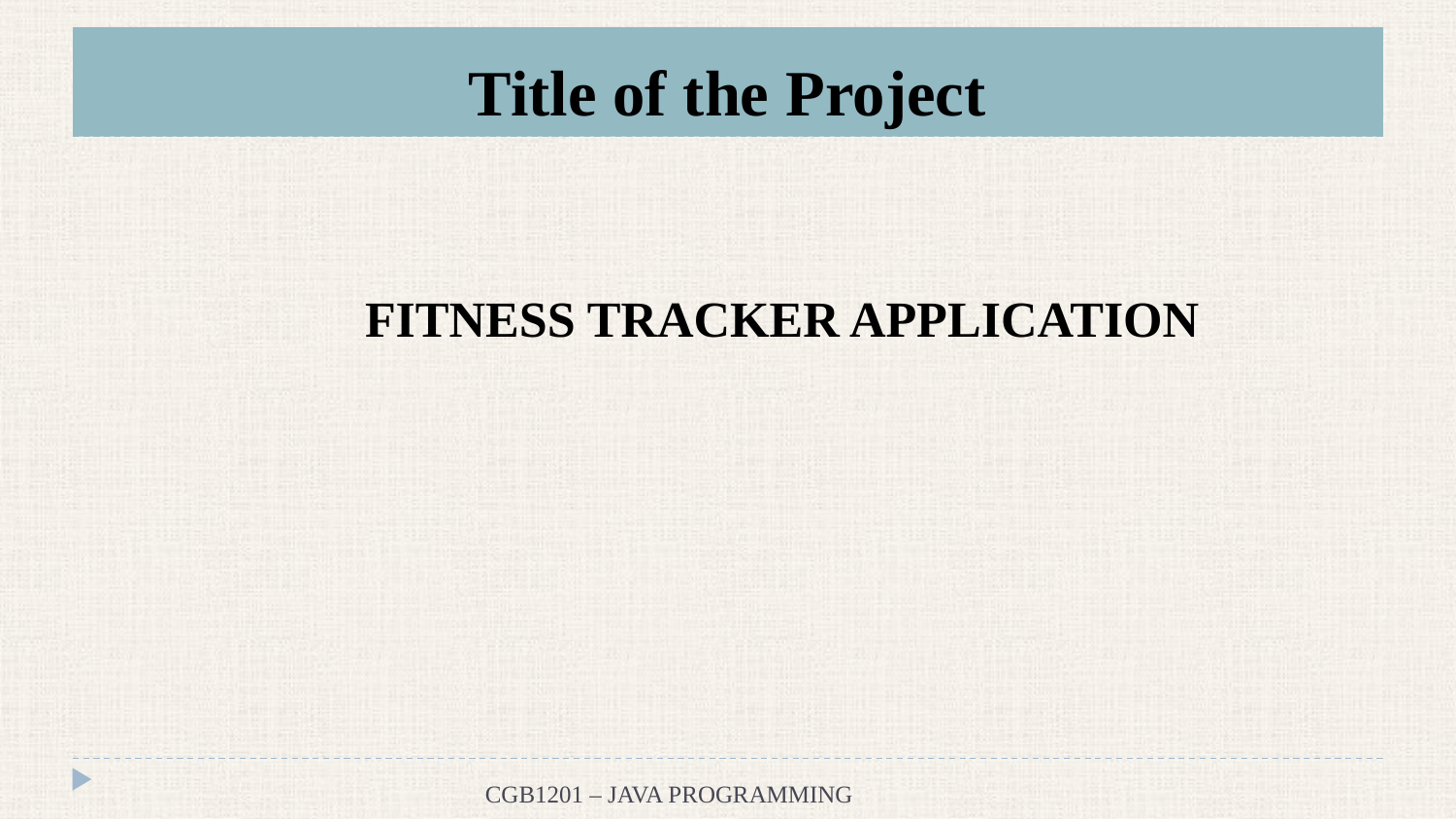

# Title of the Project

     FITNESS TRACKER APPLICATION

2
CGB1201 – JAVA PROGRAMMING